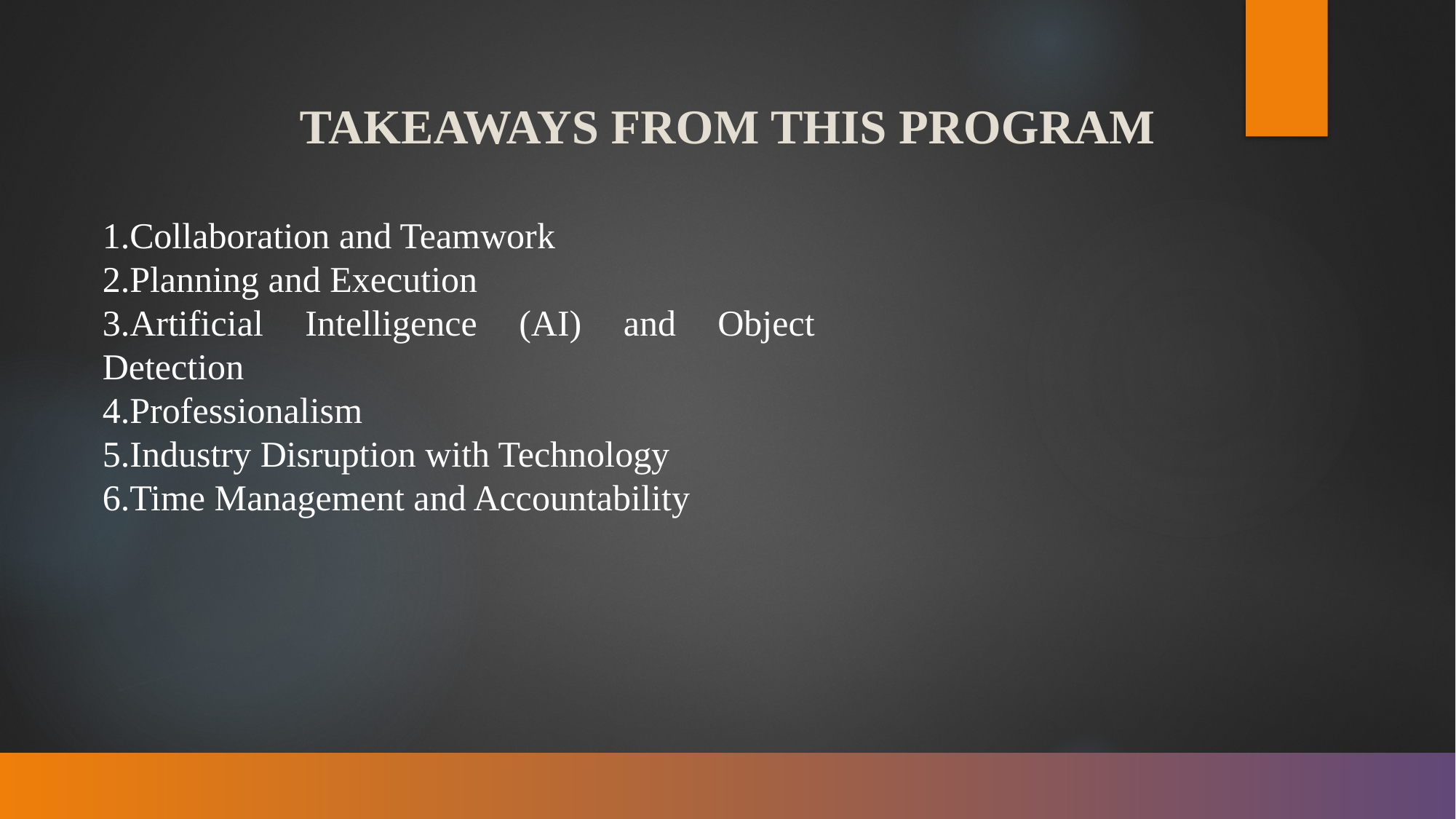

# TAKEAWAYS FROM THIS PROGRAM
Collaboration and Teamwork
Planning and Execution
Artificial Intelligence (AI) and Object Detection
Professionalism
Industry Disruption with Technology
Time Management and Accountability